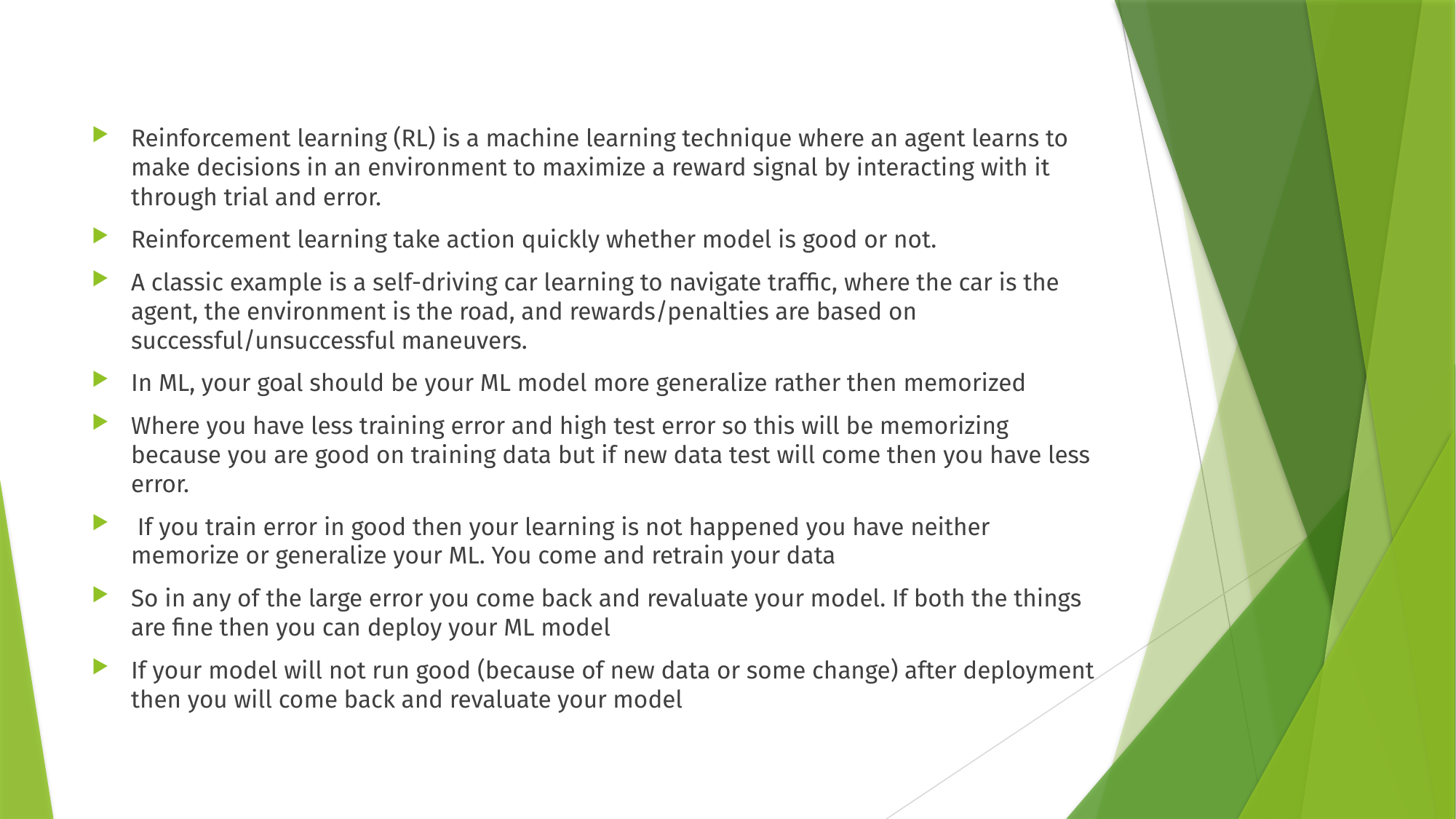

Reinforcement learning (RL) is a machine learning technique where an agent learns to make decisions in an environment to maximize a reward signal by interacting with it through trial and error.
Reinforcement learning take action quickly whether model is good or not.
A classic example is a self-driving car learning to navigate traffic, where the car is the agent, the environment is the road, and rewards/penalties are based on successful/unsuccessful maneuvers.
In ML, your goal should be your ML model more generalize rather then memorized
Where you have less training error and high test error so this will be memorizing because you are good on training data but if new data test will come then you have less error.
 If you train error in good then your learning is not happened you have neither memorize or generalize your ML. You come and retrain your data
So in any of the large error you come back and revaluate your model. If both the things are fine then you can deploy your ML model
If your model will not run good (because of new data or some change) after deployment then you will come back and revaluate your model